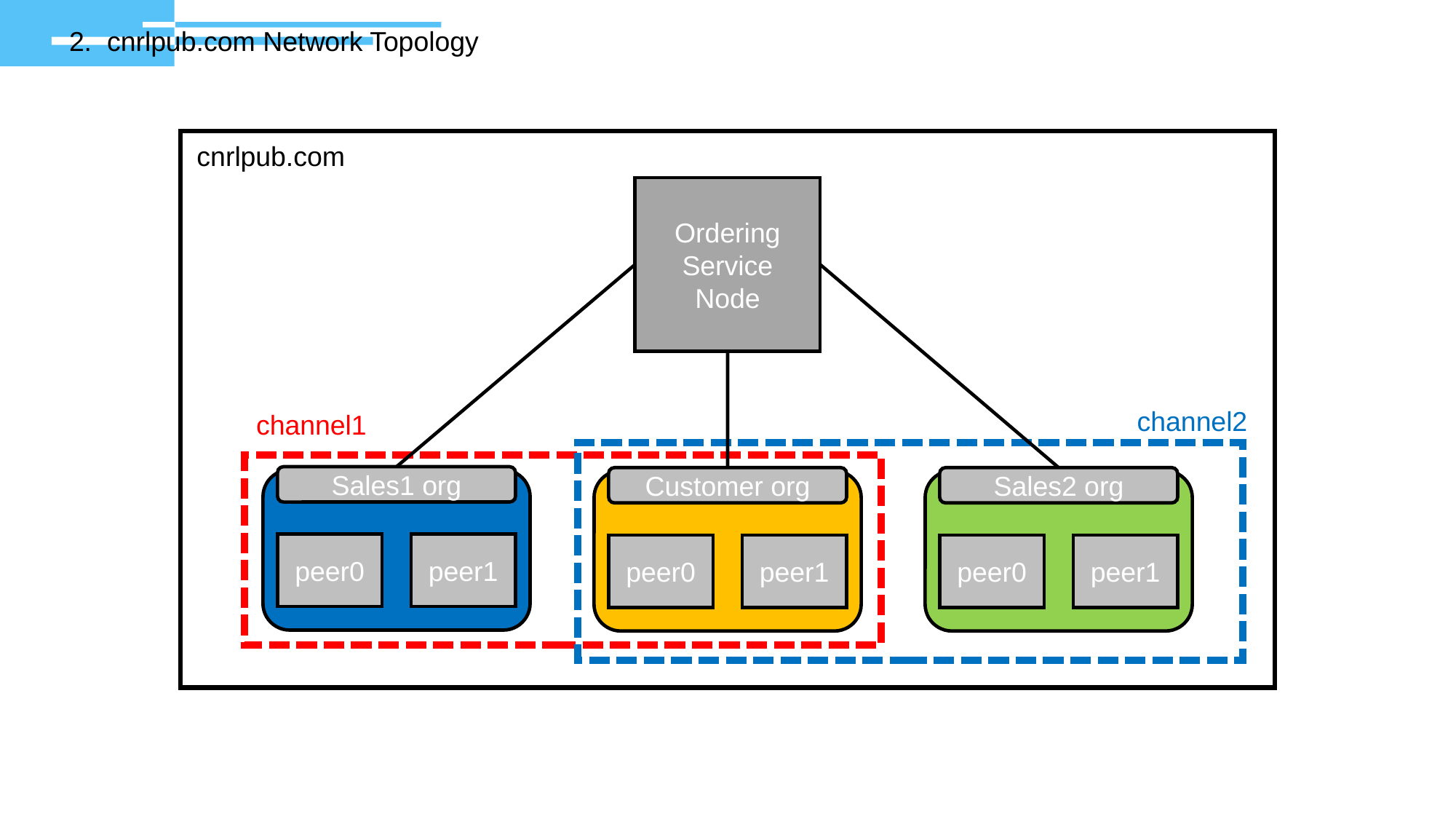

2.  cnrlpub.com Network Topology

cnrlpub.com
Ordering
Service
Node
channel2
channel1

Sales1 org
Customer org
Sales2 org

peer0
peer1
peer0
peer1
peer0
peer1